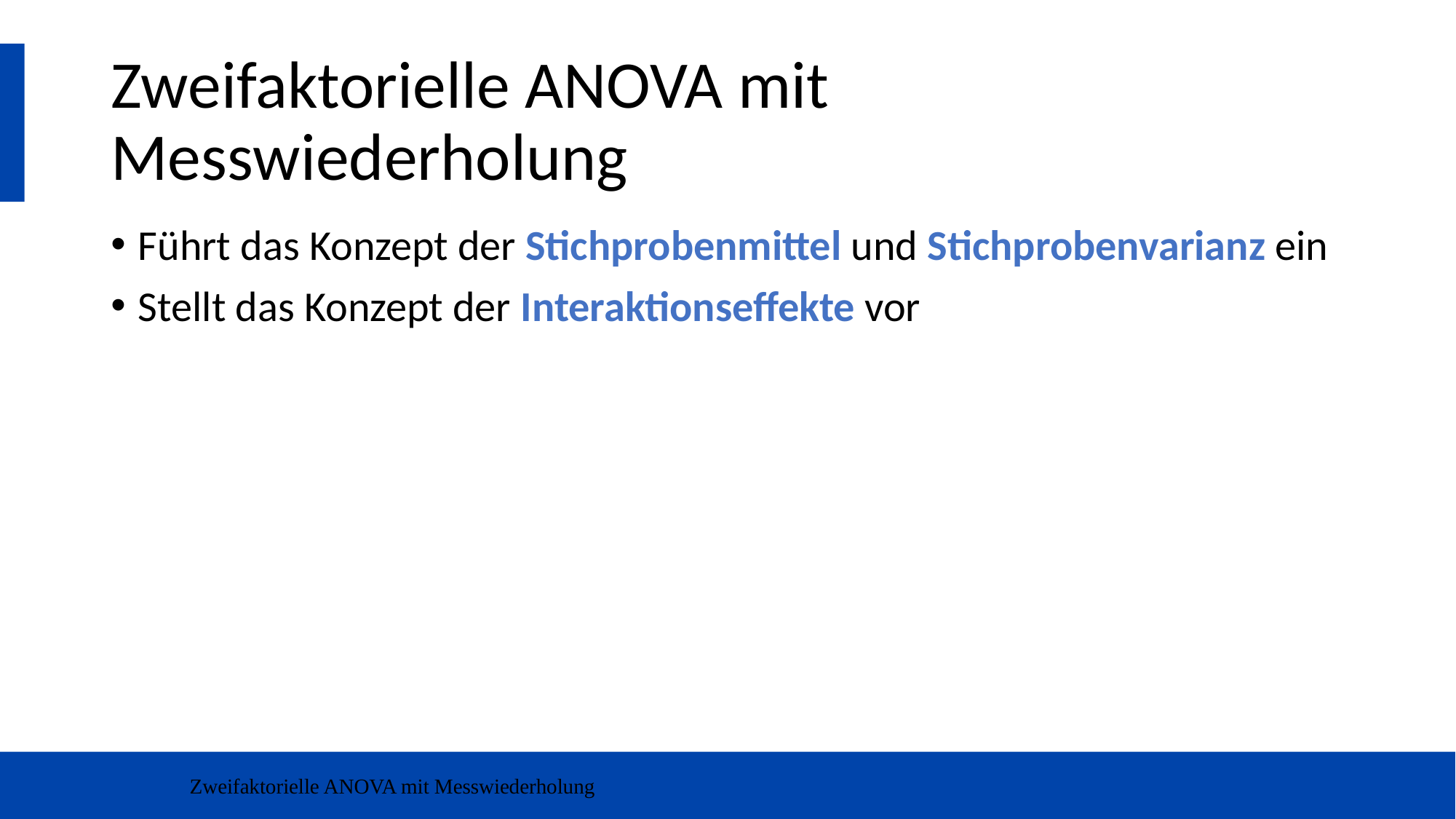

# Zweifaktorielle ANOVA mit Messwiederholung
Führt das Konzept der Stichprobenmittel und Stichprobenvarianz ein
Stellt das Konzept der Interaktionseffekte vor
Zweifaktorielle ANOVA mit Messwiederholung